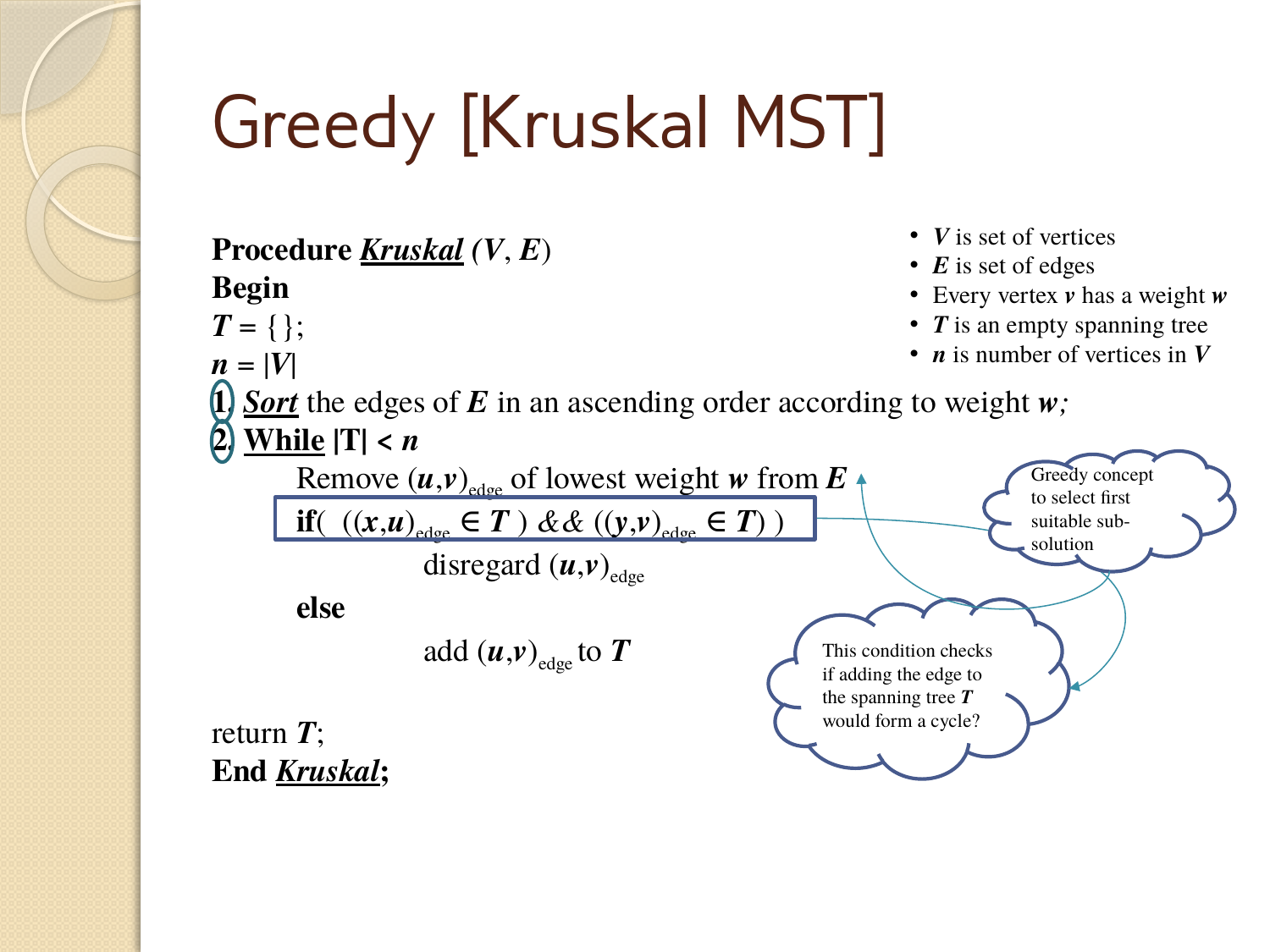

# Greedy [Kruskal MST]
V is set of vertices
E is set of edges
Every vertex v has a weight w
T is an empty spanning tree
n is number of vertices in V
Procedure Kruskal (V, E)
Begin
T = {};
n = |V|
1. Sort the edges of E in an ascending order according to weight w;
2. While |T| < n
	Remove (u,v)edge of lowest weight w from E
	if(  ((x,u)edge ∈ T ) && ((y,v)edge ∈ T) )
		disregard (u,v)edge
	else
		add (u,v)edge to T

return T;
End Kruskal;

Greedy concept to select first suitable sub-solution

This condition checks if adding the edge to the spanning tree T would form a cycle?